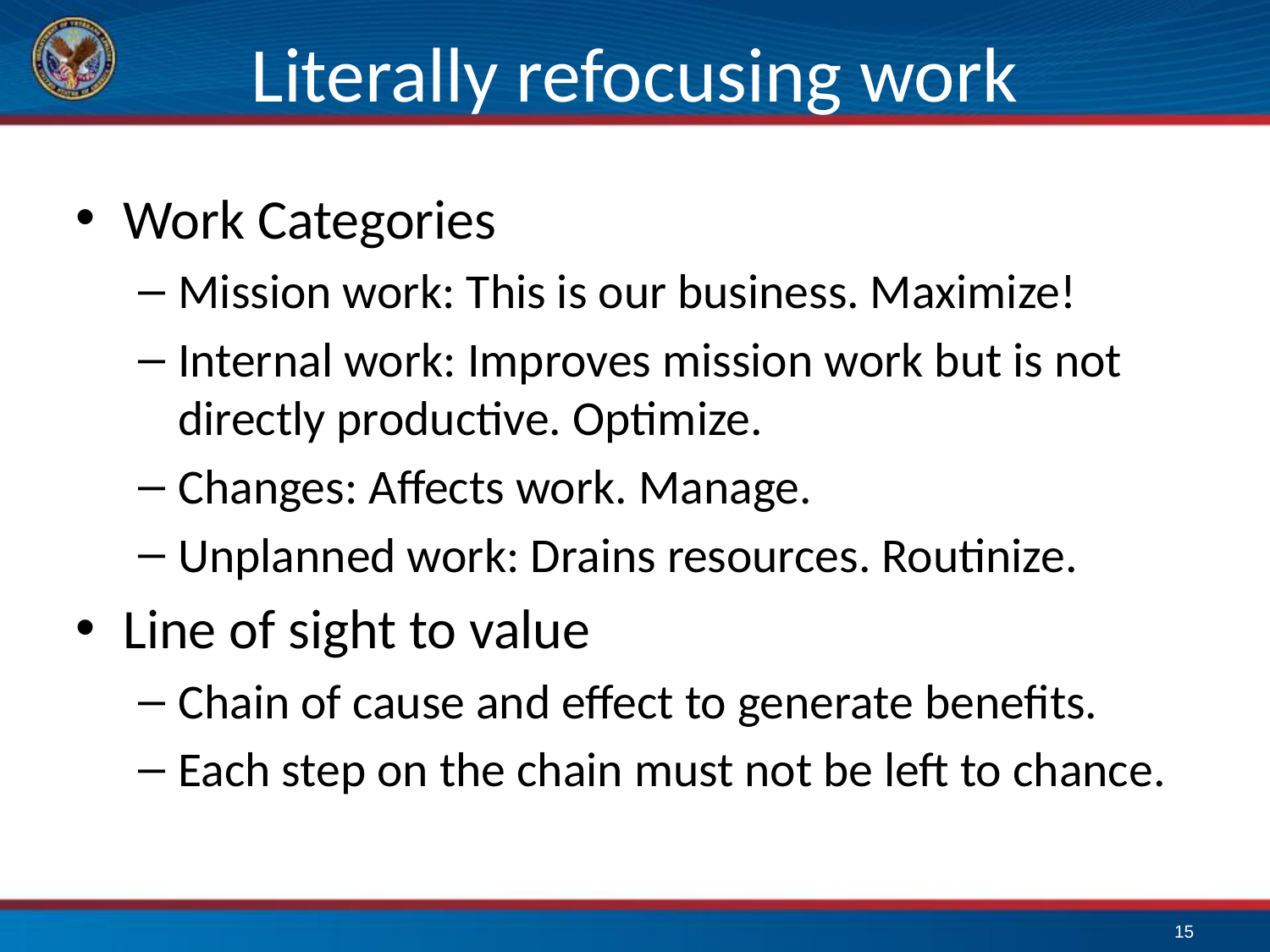

# Literally refocusing work
Work Categories
Mission work: This is our business. Maximize!
Internal work: Improves mission work but is not directly productive. Optimize.
Changes: Affects work. Manage.
Unplanned work: Drains resources. Routinize.
Line of sight to value
Chain of cause and effect to generate benefits.
Each step on the chain must not be left to chance.
15